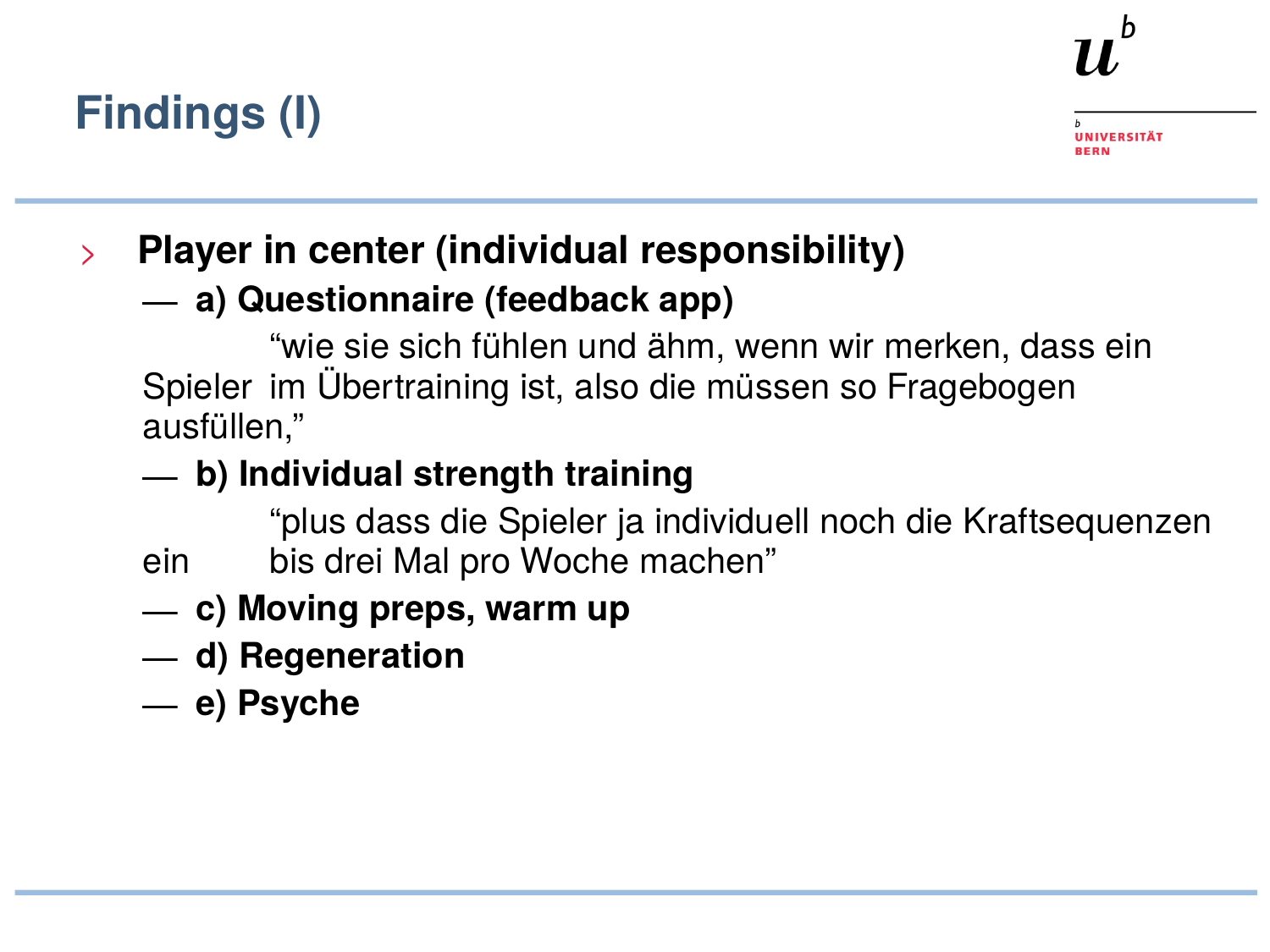

# Findings (I)
Player in center (individual responsibility)
a) Questionnaire (feedback app)
	“wie sie sich fühlen und ähm, wenn wir merken, dass ein Spieler 	im Übertraining ist, also die müssen so Fragebogen ausfüllen,”
b) Individual strength training
	“plus dass die Spieler ja individuell noch die Kraftsequenzen ein 	bis drei Mal pro Woche machen”
c) Moving preps, warm up
d) Regeneration
e) Psyche